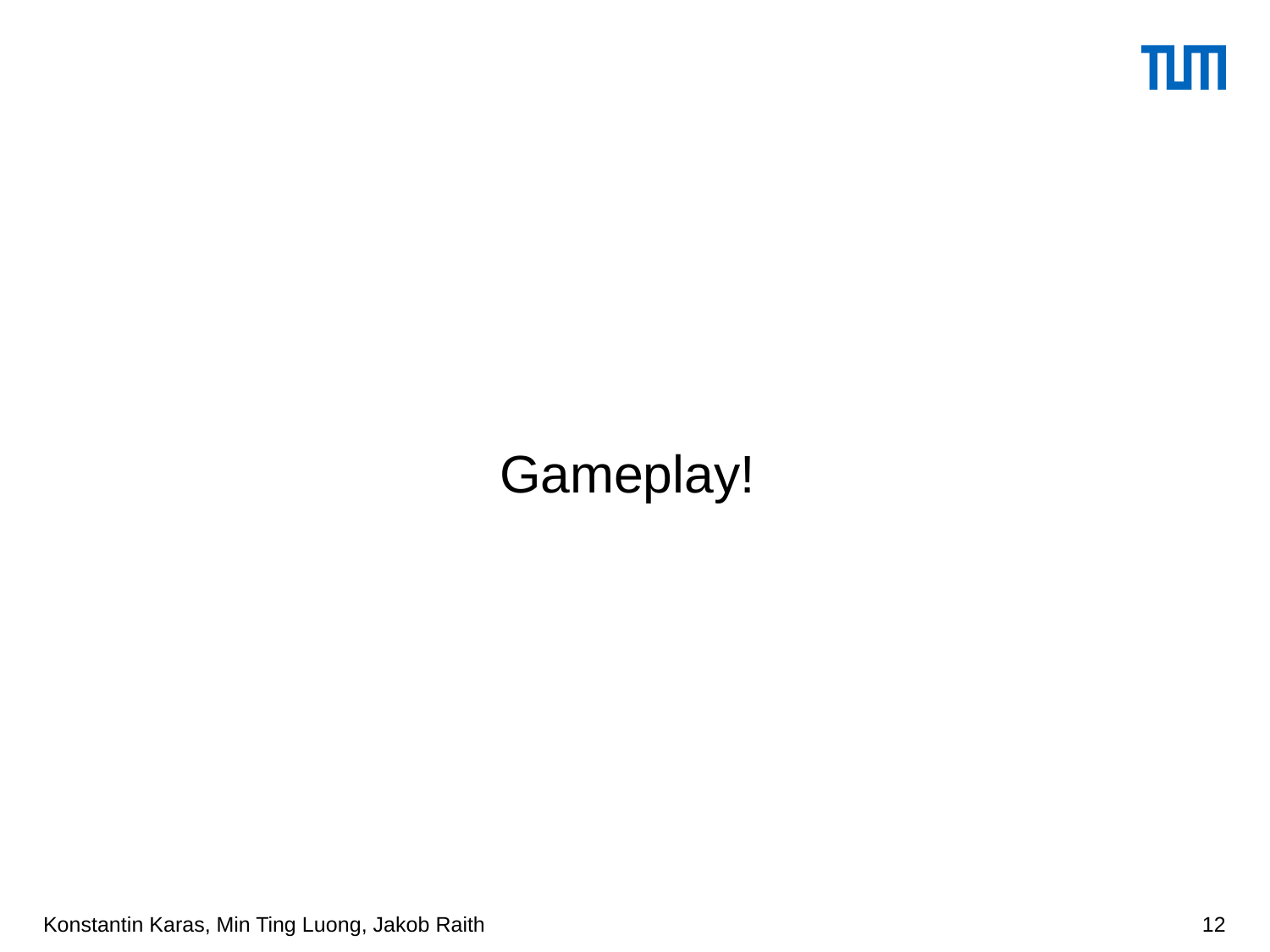

# Gameplay!
Konstantin Karas, Min Ting Luong, Jakob Raith
12